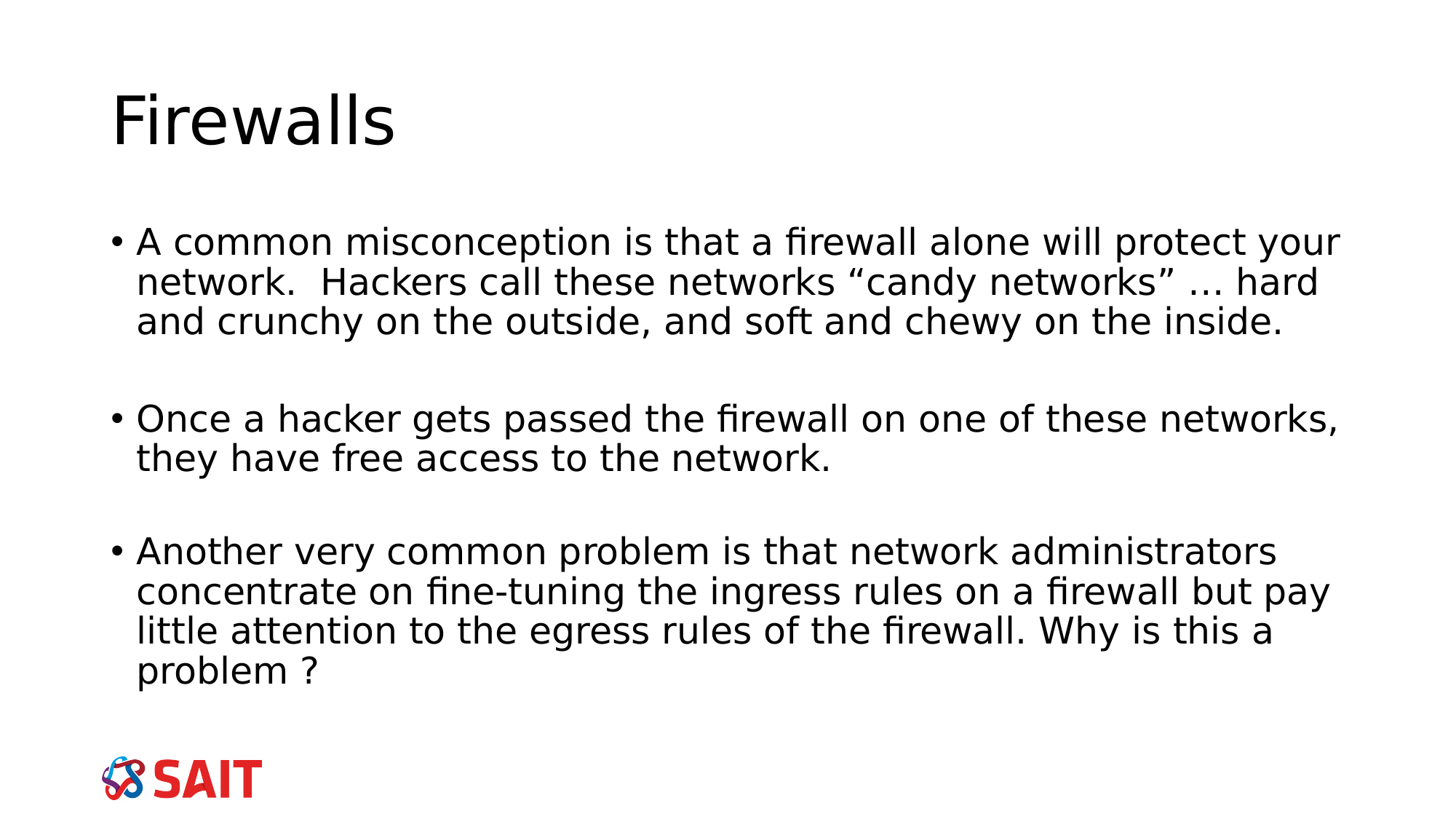

# Firewalls
A common misconception is that a firewall alone will protect your network.  Hackers call these networks “candy networks” … hard and crunchy on the outside, and soft and chewy on the inside.
Once a hacker gets passed the firewall on one of these networks, they have free access to the network.
Another very common problem is that network administrators concentrate on fine-tuning the ingress rules on a firewall but pay little attention to the egress rules of the firewall. Why is this a problem ?